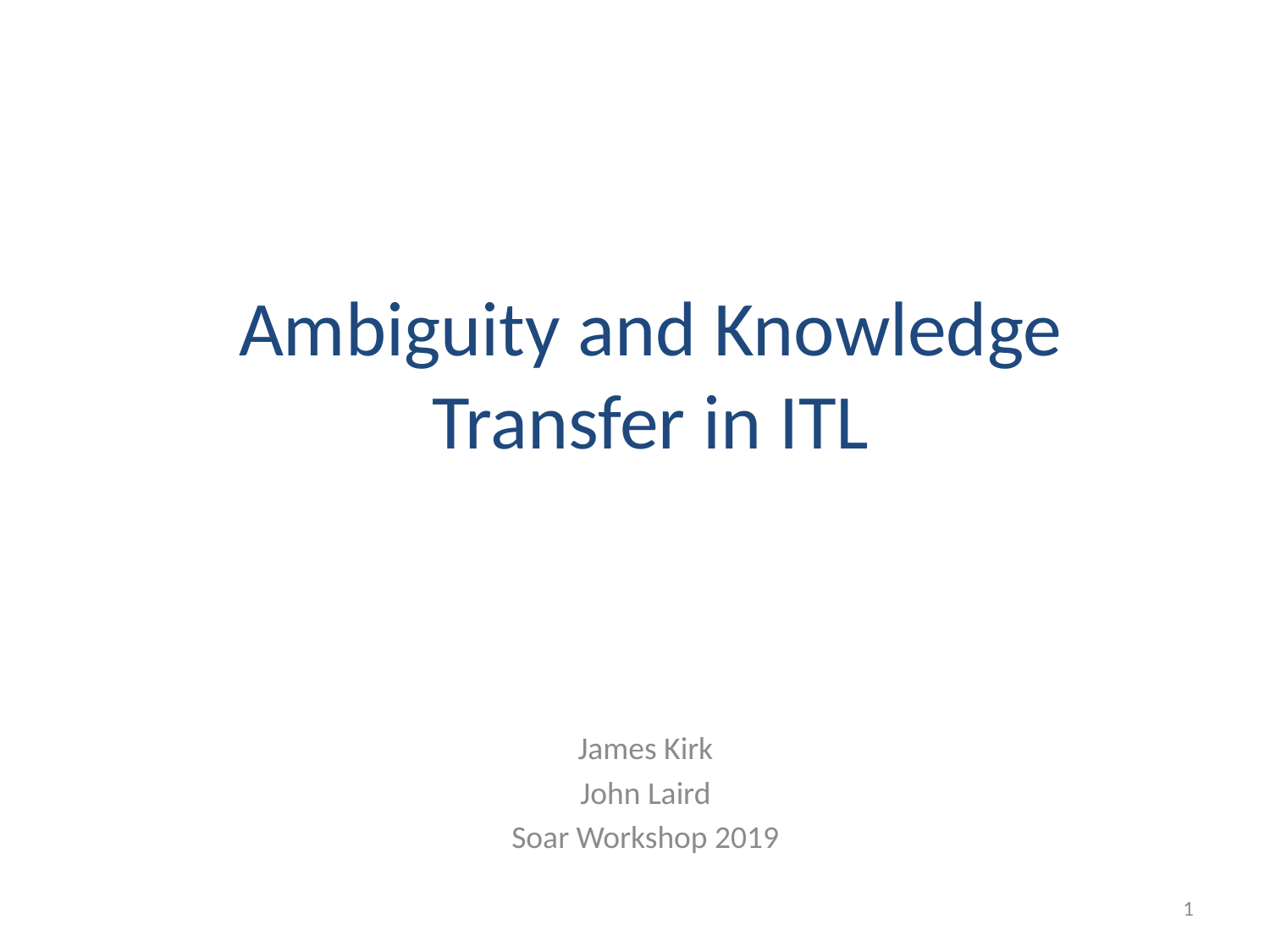

# Ambiguity and Knowledge Transfer in ITL

James Kirk
John Laird
Soar Workshop 2019
1